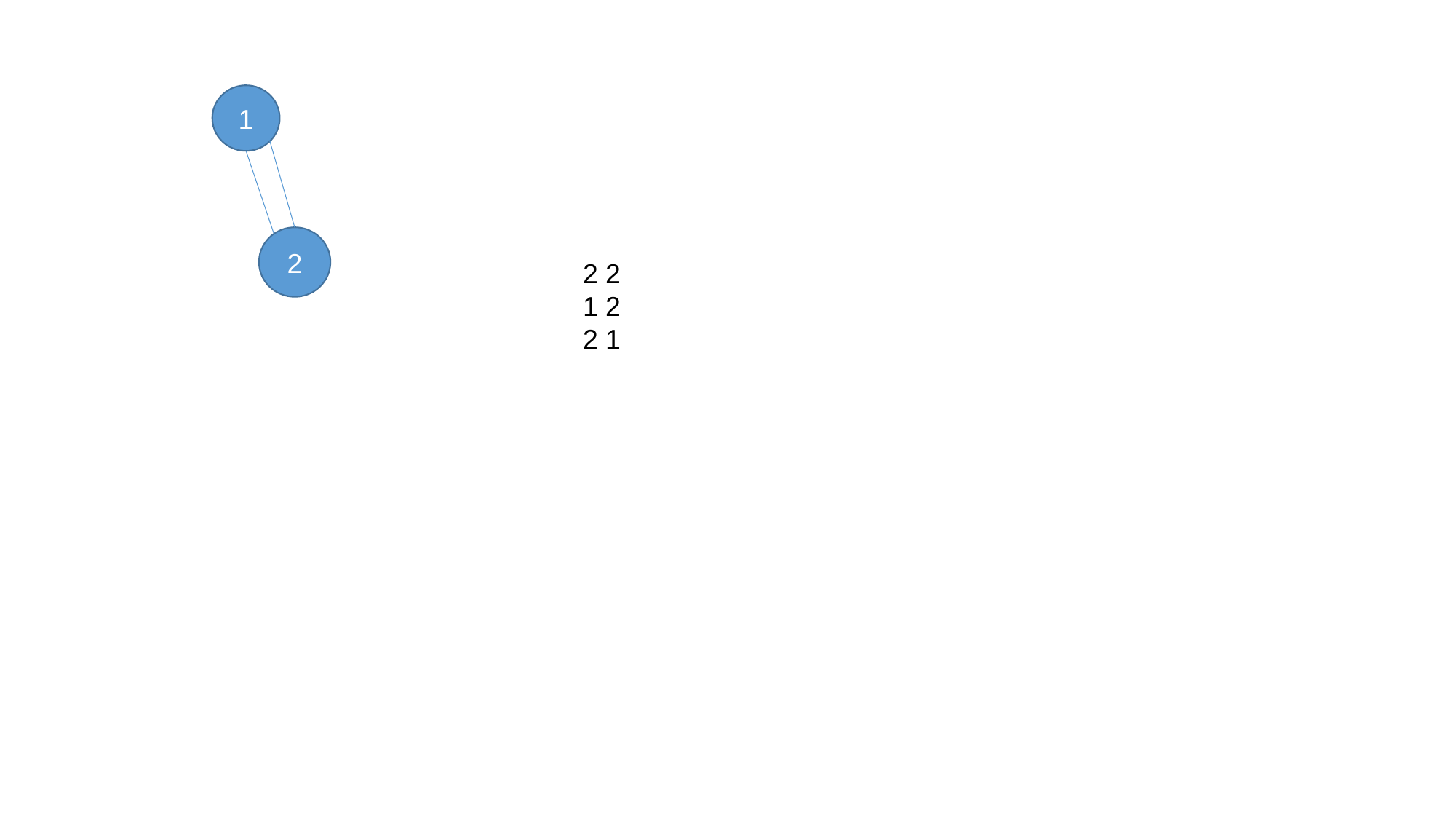

1
2
2 2
1 2
2 1